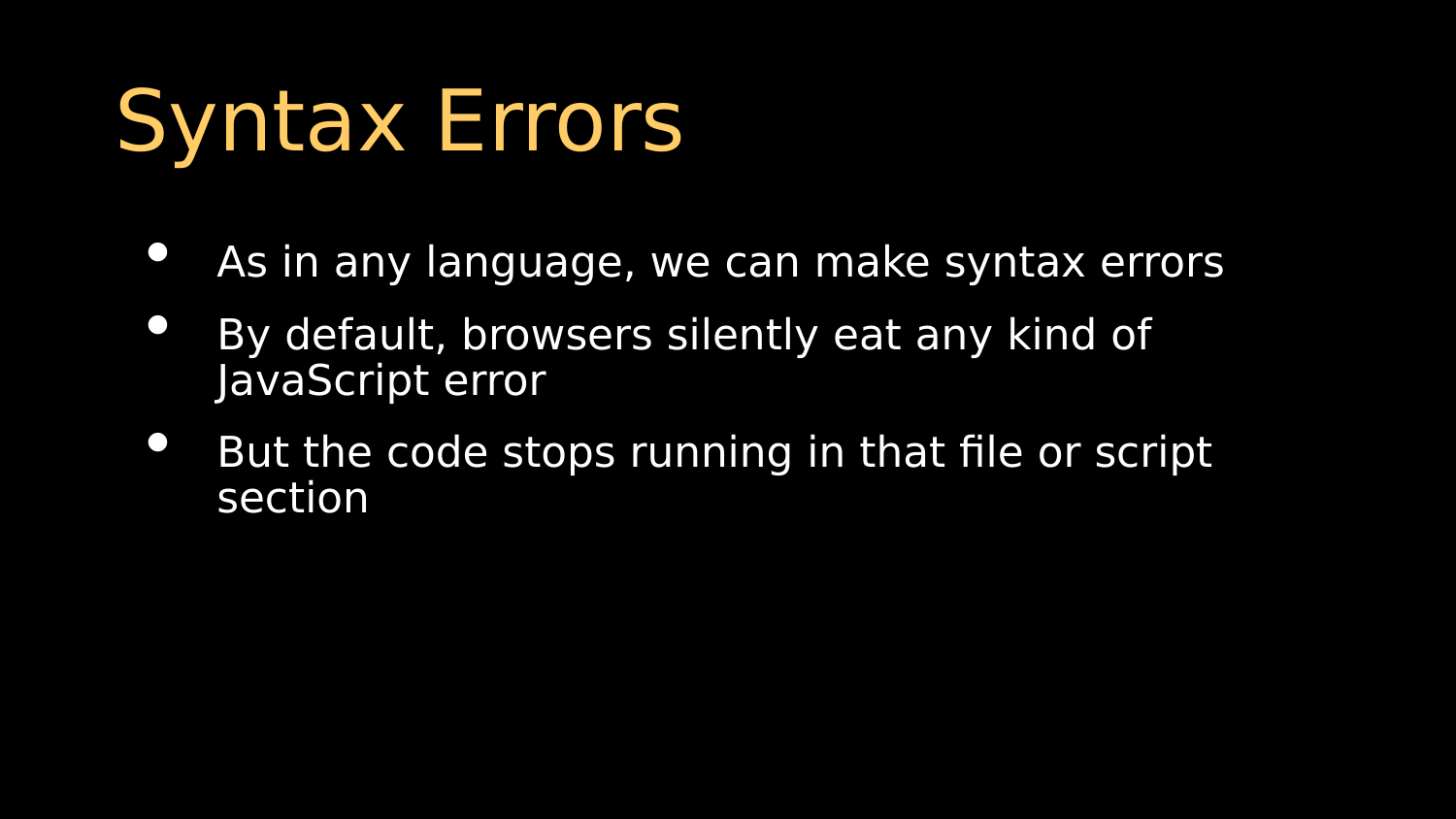

# Syntax Errors
As in any language, we can make syntax errors
By default, browsers silently eat any kind of JavaScript error
But the code stops running in that file or script section